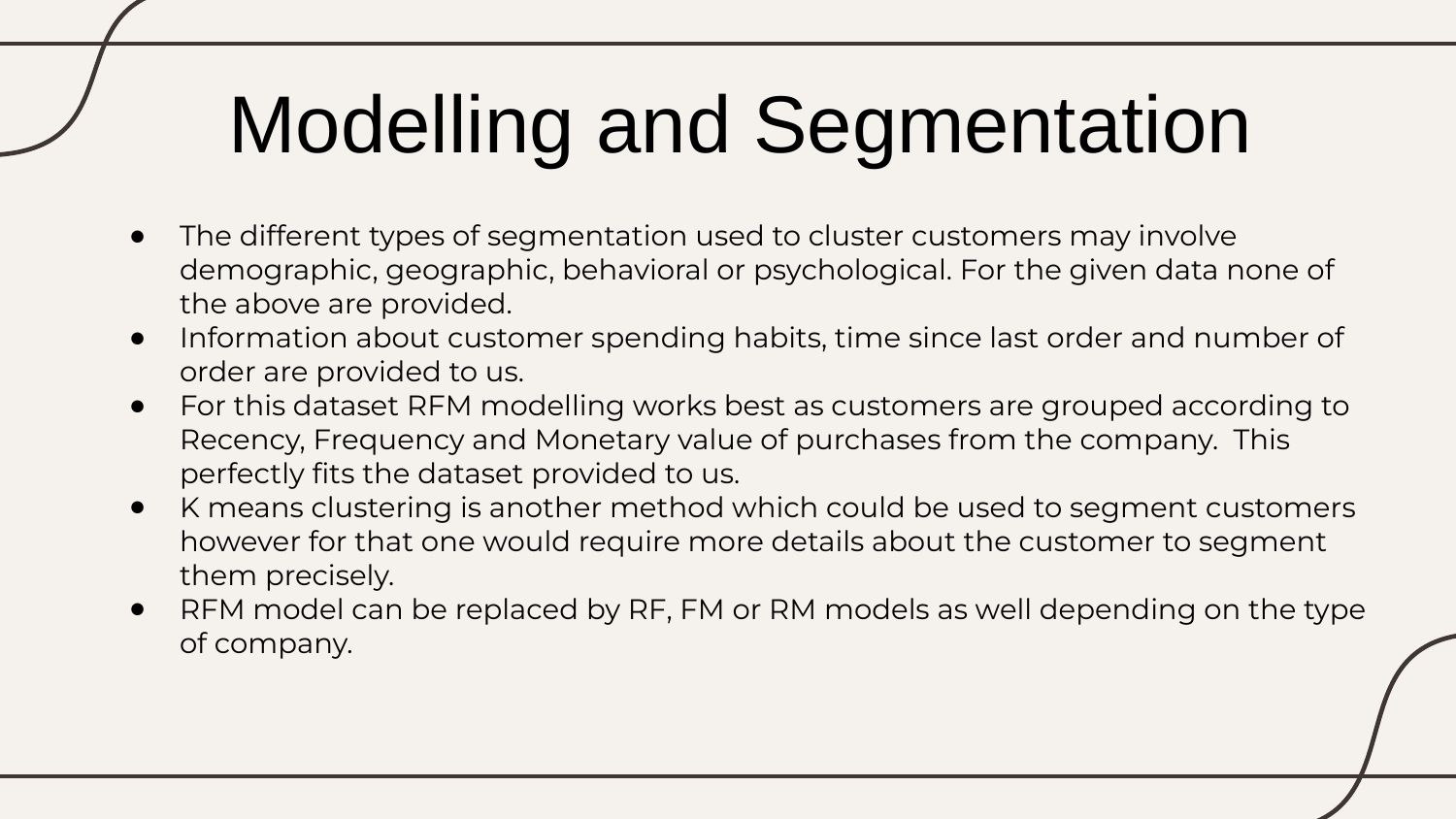

# Modelling and Segmentation
The different types of segmentation used to cluster customers may involve demographic, geographic, behavioral or psychological. For the given data none of the above are provided.
Information about customer spending habits, time since last order and number of order are provided to us.
For this dataset RFM modelling works best as customers are grouped according to Recency, Frequency and Monetary value of purchases from the company.  This perfectly fits the dataset provided to us.
K means clustering is another method which could be used to segment customers however for that one would require more details about the customer to segment them precisely.
RFM model can be replaced by RF, FM or RM models as well depending on the type of company.